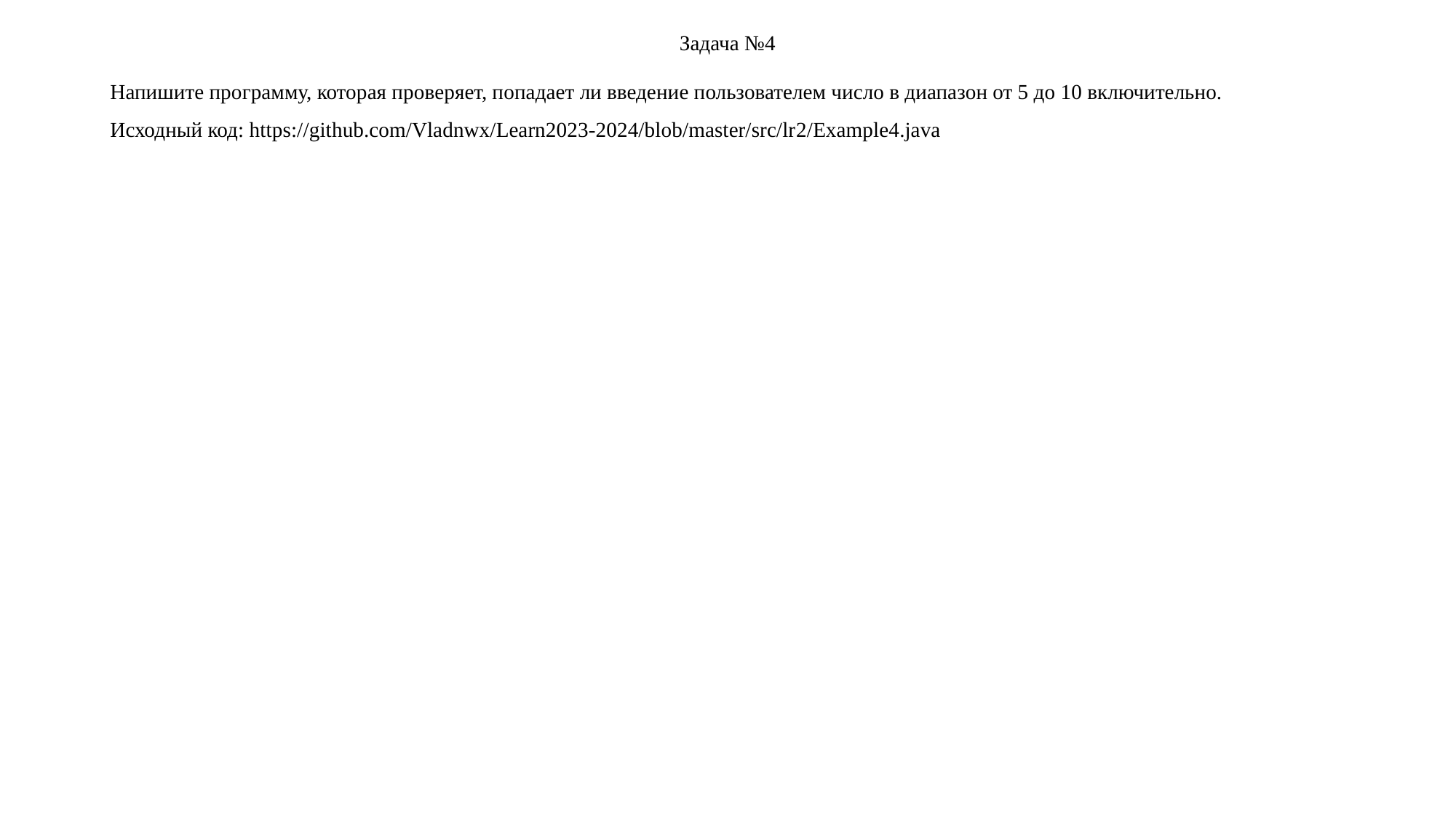

# Задача №4
Напишите программу, которая проверяет, попадает ли введение пользователем число в диапазон от 5 до 10 включительно.
Исходный код: https://github.com/Vladnwx/Learn2023-2024/blob/master/src/lr2/Example4.java